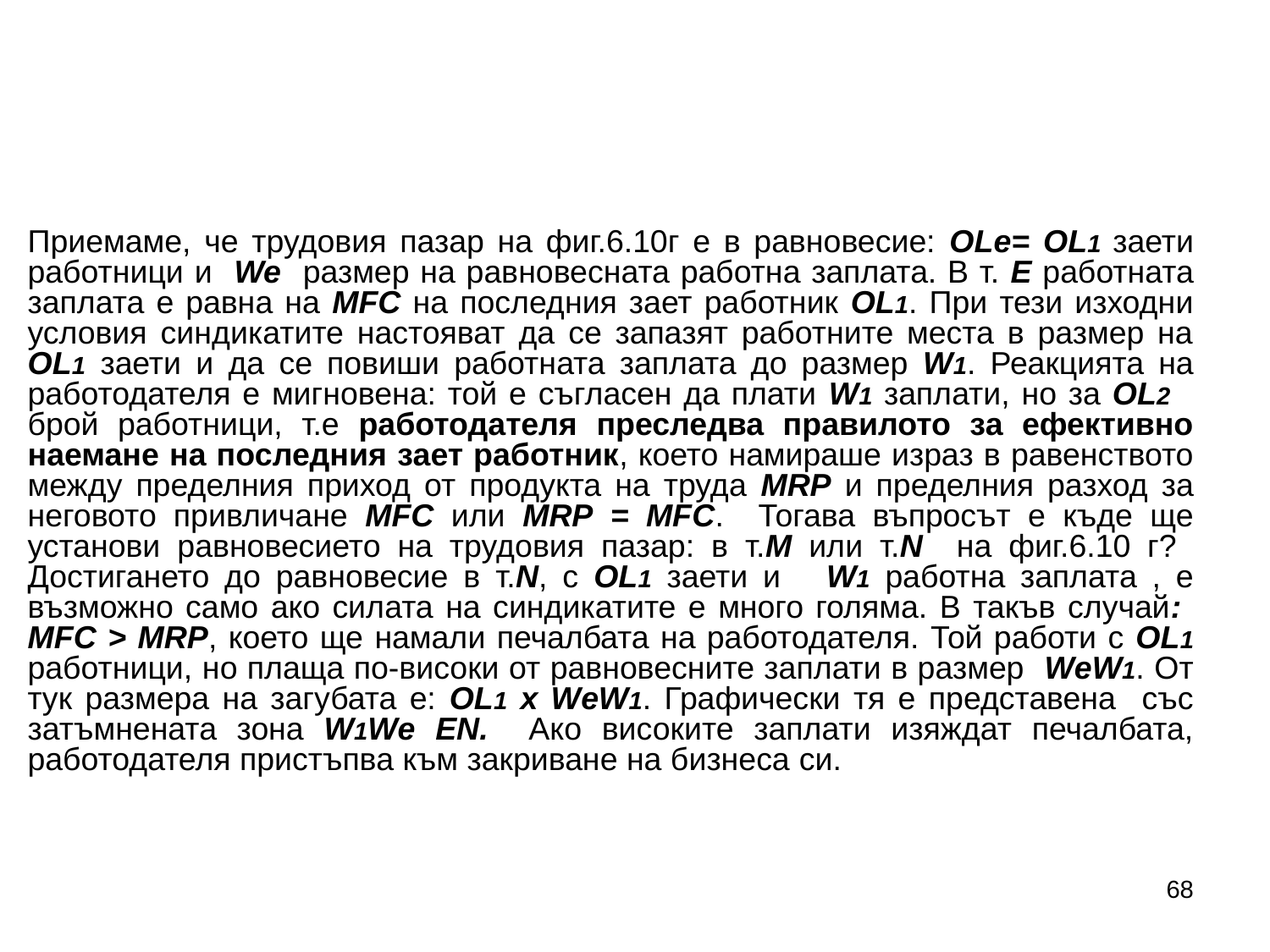

#
Приемаме, че трудовия пазар на фиг.6.10г е в равновесие: OLe= ОL1 заети работници и  We  размер на равновесната работна заплата. В т. Е работната заплата е равна на MFC на последния зает работник OL1. При тези изходни условия синдикатите настояват да се запазят работните места в размер на OL1 заети и да се повиши работната заплата до размер W1. Реакцията на работодателя е мигновена: той е съгласен да плати W1 заплати, но за OL2   брой работници, т.е работодателя преследва правилото за ефективно наемане на последния зает работник, което намираше израз в равенството между пределния приход от продукта на труда MRP и пределния разход за неговото привличане МFC или МRР = МFС.  Тогава въпросът е къде ще установи равновесието на трудовия пазар: в т.М или т.N  на фиг.6.10 г?  Достигането до равновесие в т.N, с OL1 заети и   W1 работна заплата , е възможно само ако силата на синдикатите е много голяма. В такъв случай:  MFC > MRP, което ще намали печалбата на работодателя. Той работи с OL1 работници, но плаща по-високи от равновесните заплати в размер  WеW1. От тук размера на загубата е: ОL1 х WеW1. Графически тя е представена  със затъмнената зона W1Wе EN.  Ако високите заплати изяждат печалбата, работодателя пристъпва към закриване на бизнеса си.
68